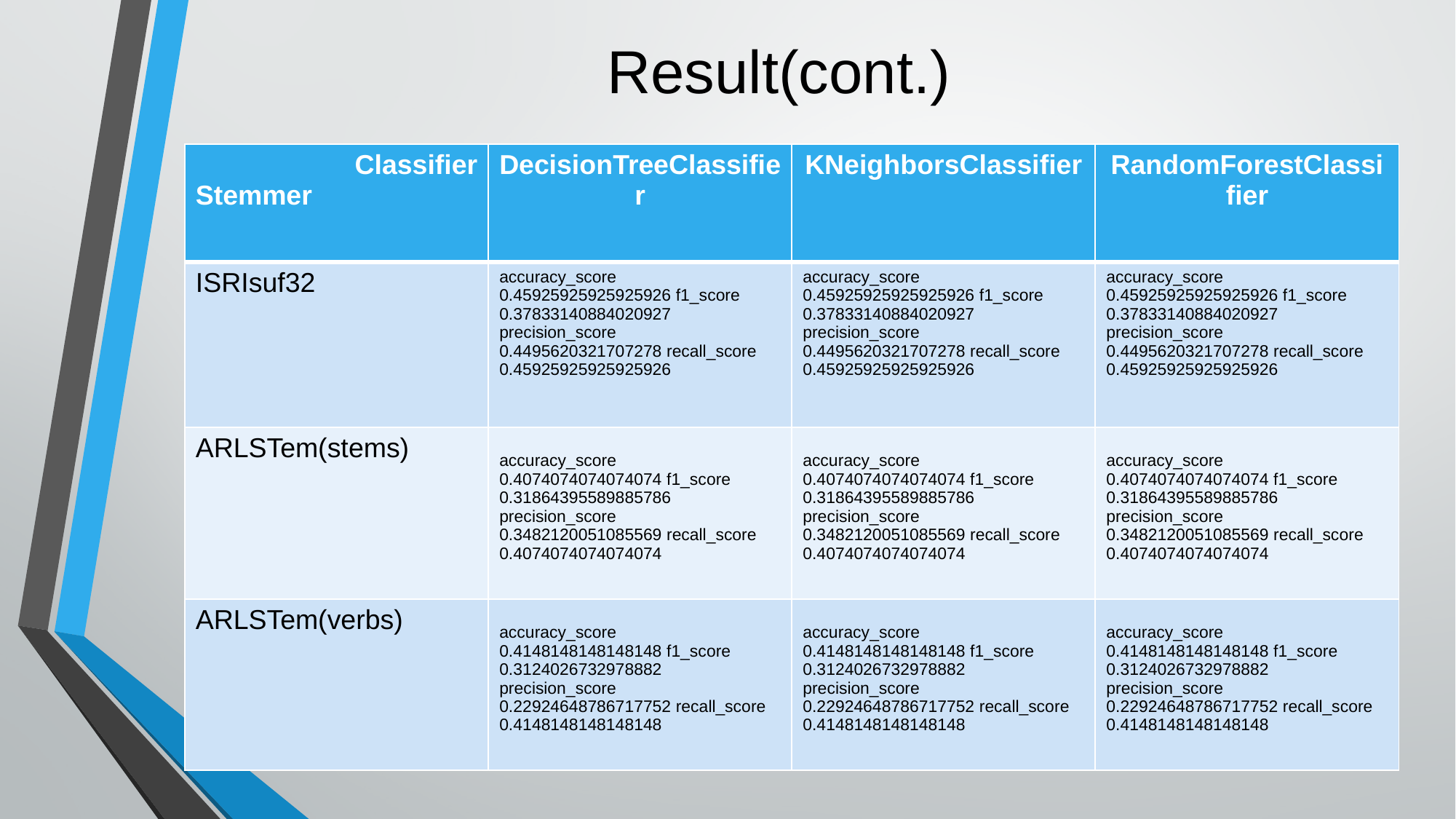

# Result(cont.)
| Classifier Stemmer | DecisionTreeClassifier | KNeighborsClassifier | RandomForestClassifier |
| --- | --- | --- | --- |
| ISRIsuf32 | accuracy\_score 0.45925925925925926 f1\_score 0.37833140884020927 precision\_score 0.4495620321707278 recall\_score 0.45925925925925926 | accuracy\_score 0.45925925925925926 f1\_score 0.37833140884020927 precision\_score 0.4495620321707278 recall\_score 0.45925925925925926 | accuracy\_score 0.45925925925925926 f1\_score 0.37833140884020927 precision\_score 0.4495620321707278 recall\_score 0.45925925925925926 |
| ARLSTem(stems) | accuracy\_score 0.4074074074074074 f1\_score 0.31864395589885786 precision\_score 0.3482120051085569 recall\_score 0.4074074074074074 | accuracy\_score 0.4074074074074074 f1\_score 0.31864395589885786 precision\_score 0.3482120051085569 recall\_score 0.4074074074074074 | accuracy\_score 0.4074074074074074 f1\_score 0.31864395589885786 precision\_score 0.3482120051085569 recall\_score 0.4074074074074074 |
| ARLSTem(verbs) | accuracy\_score 0.4148148148148148 f1\_score 0.3124026732978882 precision\_score 0.22924648786717752 recall\_score 0.4148148148148148 | accuracy\_score 0.4148148148148148 f1\_score 0.3124026732978882 precision\_score 0.22924648786717752 recall\_score 0.4148148148148148 | accuracy\_score 0.4148148148148148 f1\_score 0.3124026732978882 precision\_score 0.22924648786717752 recall\_score 0.4148148148148148 |